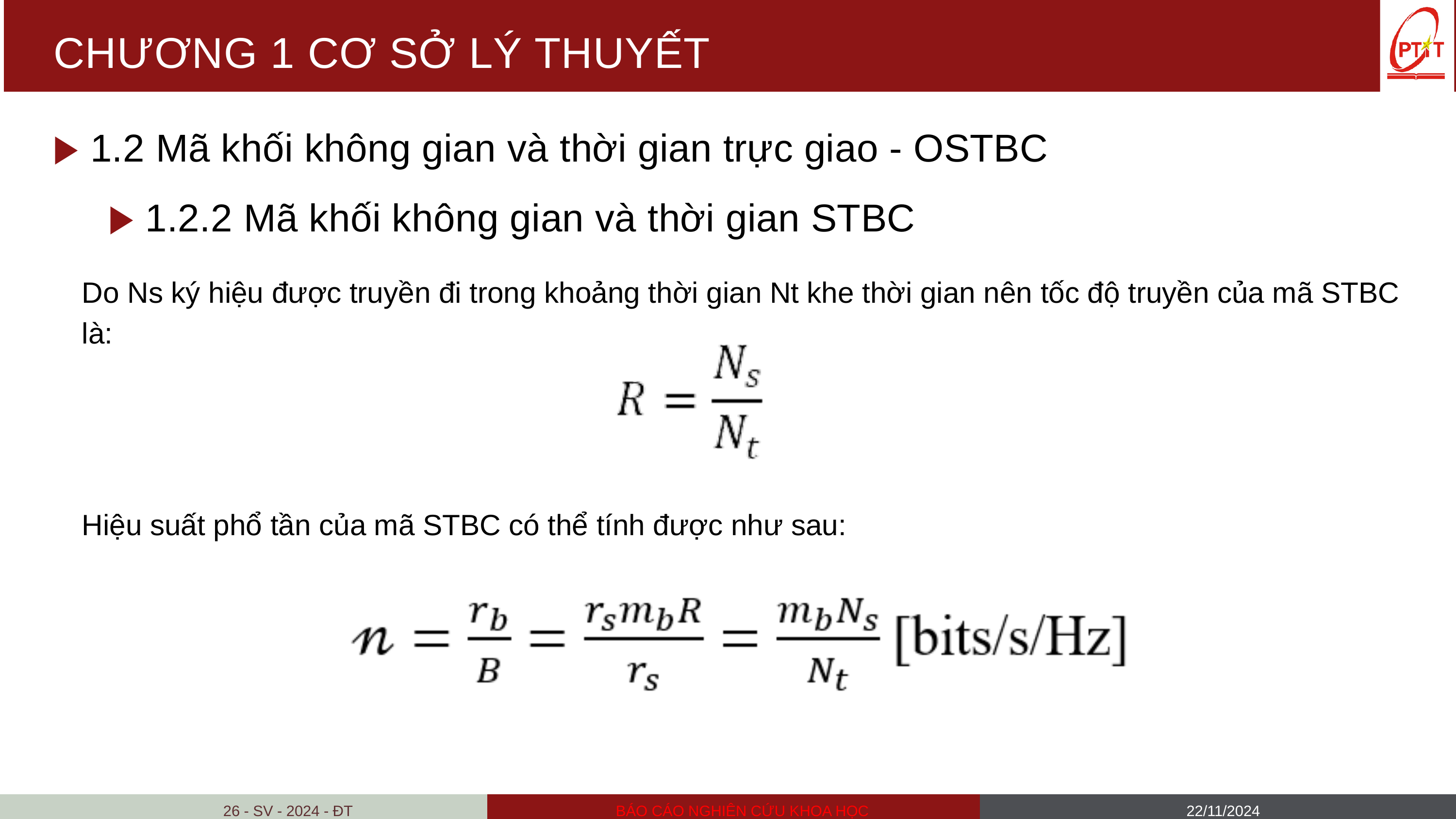

CHƯƠNG 1 CƠ SỞ LÝ THUYẾT
▶ 1.2 Mã khối không gian và thời gian trực giao - OSTBC
     ▶ 1.2.2 Mã khối không gian và thời gian STBC
Do Ns ký hiệu được truyền đi trong khoảng thời gian Nt khe thời gian nên tốc độ truyền của mã STBC là:

Hiệu suất phổ tần của mã STBC có thể tính được như sau:

26 - SV - 2024 - ĐT
BÁO CÁO NGHIÊN CỨU KHOA HỌC
22/11/2024